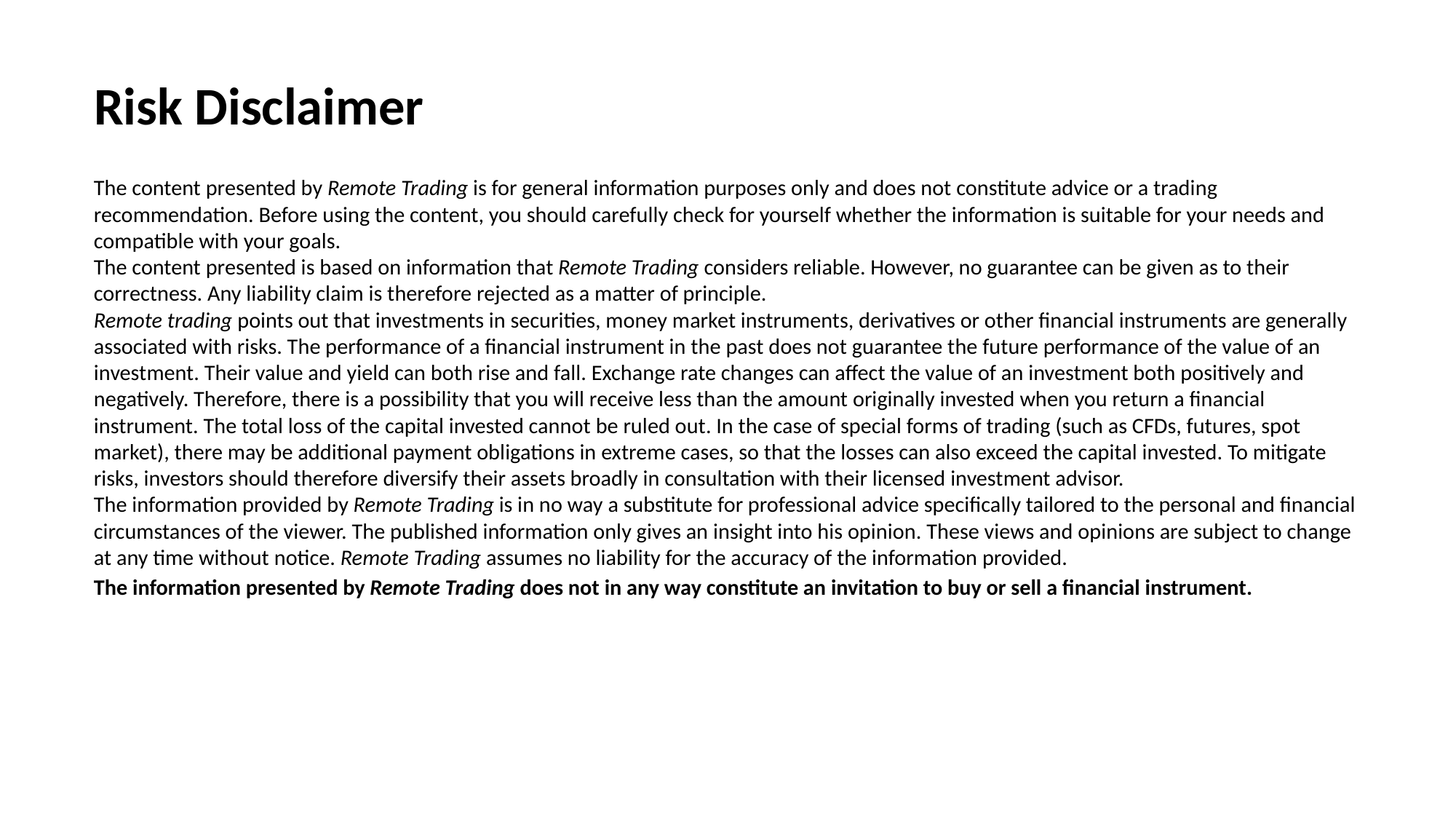

# Risk Disclaimer
The content presented by Remote Trading is for general information purposes only and does not constitute advice or a trading recommendation. Before using the content, you should carefully check for yourself whether the information is suitable for your needs and compatible with your goals.
The content presented is based on information that Remote Trading considers reliable. However, no guarantee can be given as to their correctness. Any liability claim is therefore rejected as a matter of principle.
Remote trading points out that investments in securities, money market instruments, derivatives or other financial instruments are generally associated with risks. The performance of a financial instrument in the past does not guarantee the future performance of the value of an investment. Their value and yield can both rise and fall. Exchange rate changes can affect the value of an investment both positively and negatively. Therefore, there is a possibility that you will receive less than the amount originally invested when you return a financial instrument. The total loss of the capital invested cannot be ruled out. In the case of special forms of trading (such as CFDs, futures, spot market), there may be additional payment obligations in extreme cases, so that the losses can also exceed the capital invested. To mitigate risks, investors should therefore diversify their assets broadly in consultation with their licensed investment advisor.
The information provided by Remote Trading is in no way a substitute for professional advice specifically tailored to the personal and financial circumstances of the viewer. The published information only gives an insight into his opinion. These views and opinions are subject to change at any time without notice. Remote Trading assumes no liability for the accuracy of the information provided.
The information presented by Remote Trading does not in any way constitute an invitation to buy or sell a financial instrument.